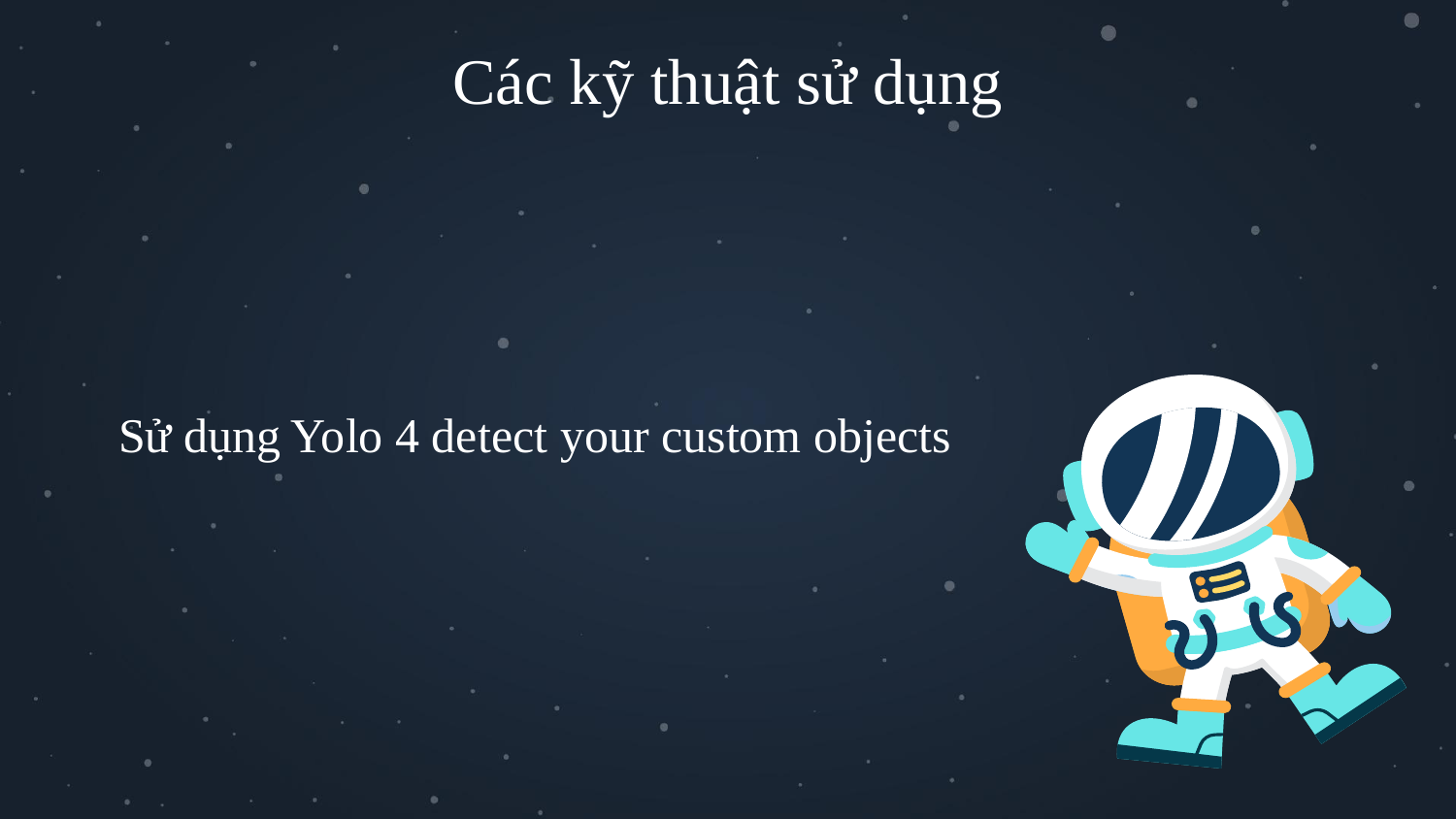

# Các kỹ thuật sử dụng

Sử dụng Yolo 4 detect your custom objects